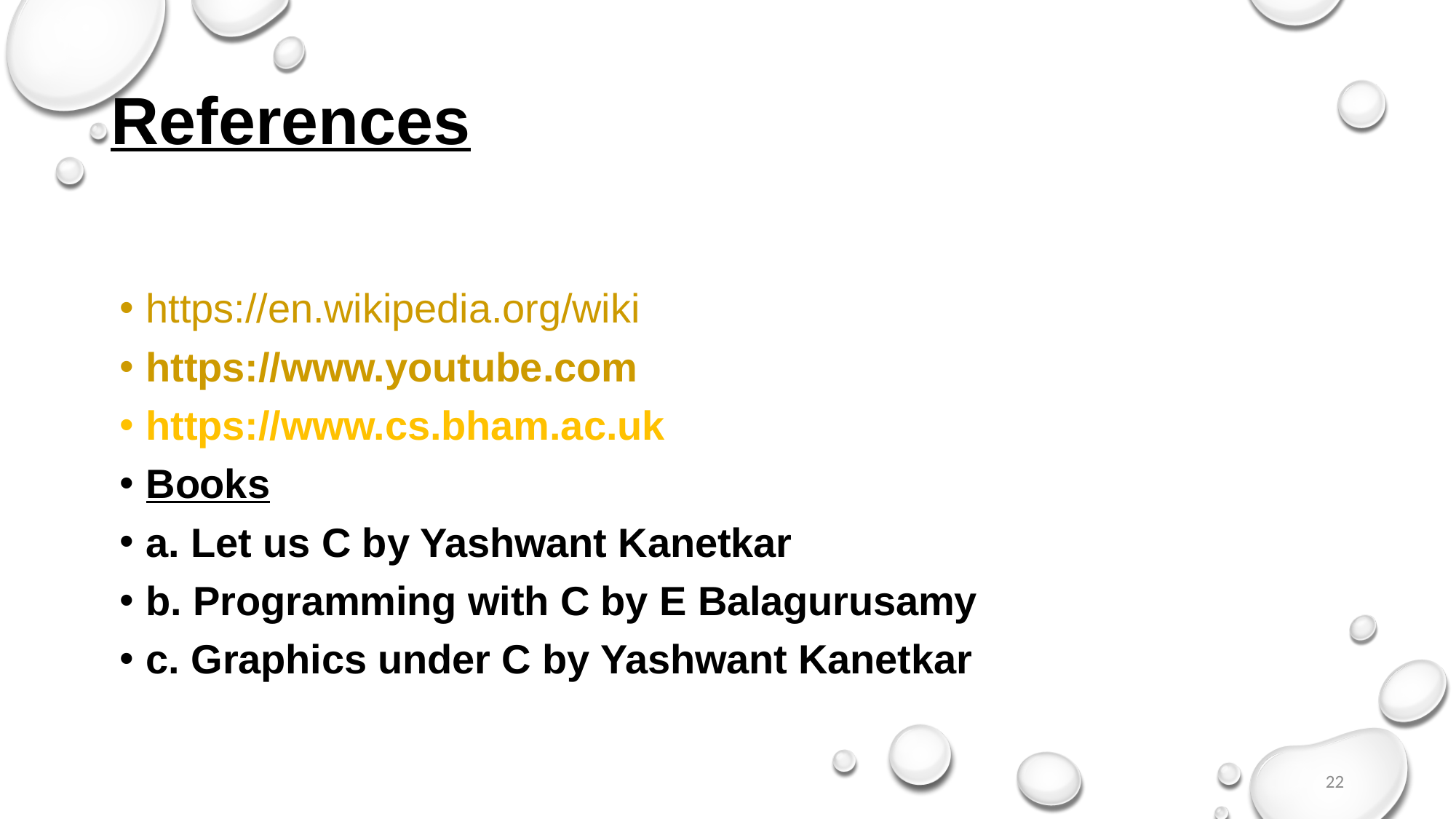

# References
https://en.wikipedia.org/wiki
https://www.youtube.com
https://www.cs.bham.ac.uk
Books
a. Let us C by Yashwant Kanetkar
b. Programming with C by E Balagurusamy
c. Graphics under C by Yashwant Kanetkar
22